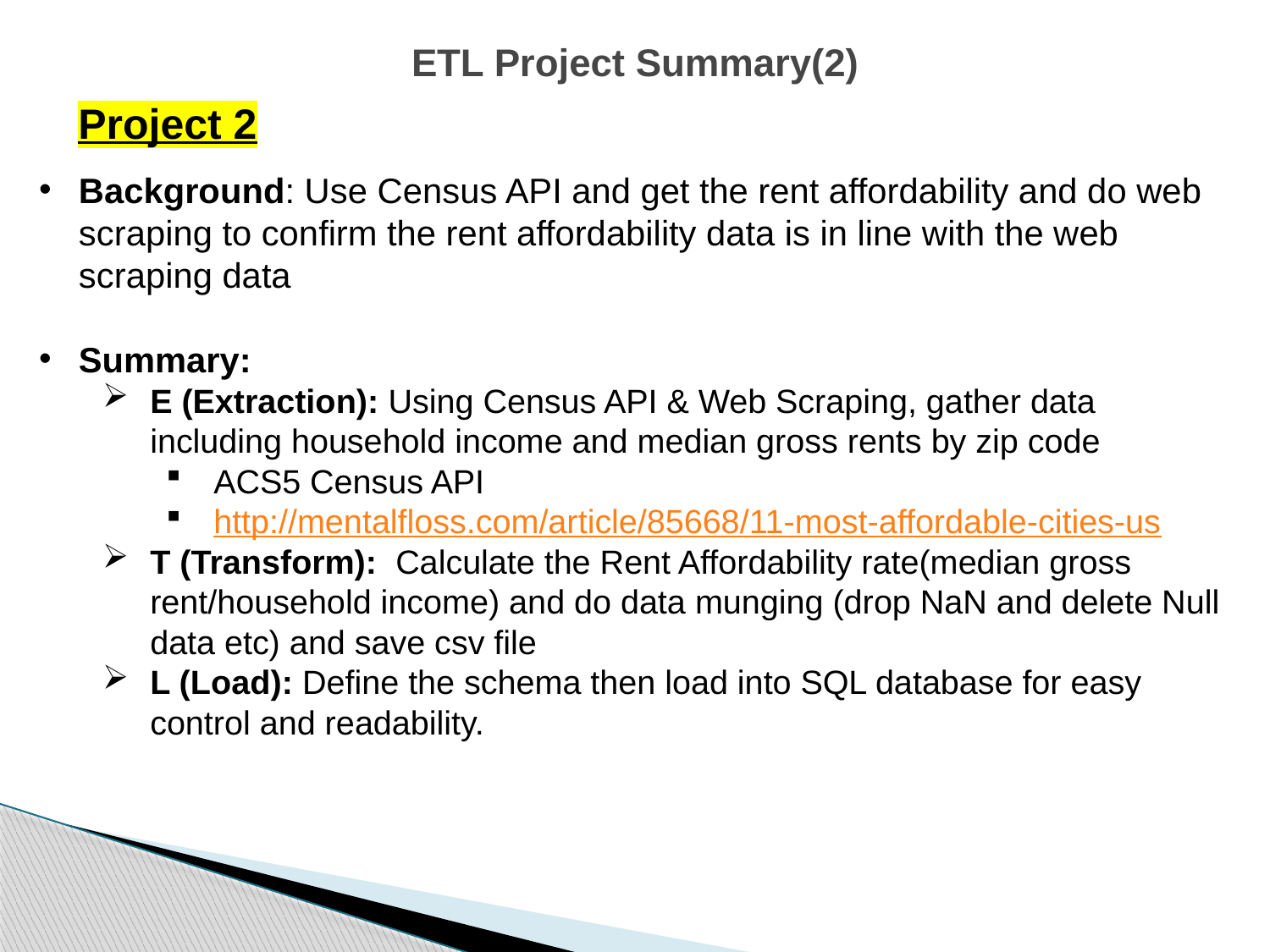

# ETL Project Summary(2)
Project 2
Background: Use Census API and get the rent affordability and do web scraping to confirm the rent affordability data is in line with the web scraping data

Summary:
E (Extraction): Using Census API & Web Scraping, gather data including household income and median gross rents by zip code
ACS5 Census API
http://mentalfloss.com/article/85668/11-most-affordable-cities-us
T (Transform):  Calculate the Rent Affordability rate(median gross rent/household income) and do data munging (drop NaN and delete Null data etc) and save csv file
L (Load): Define the schema then load into SQL database for easy control and readability.